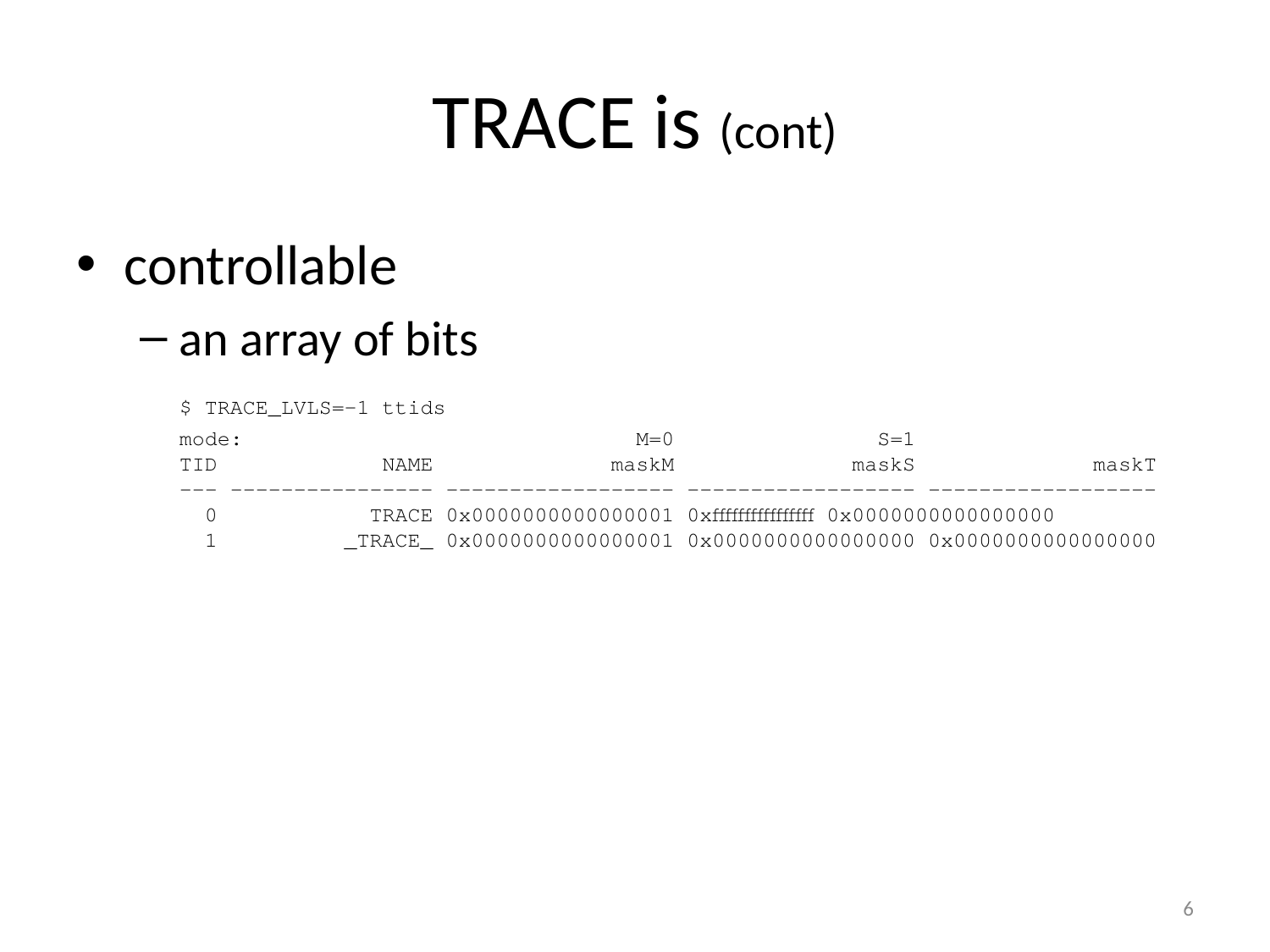

# TRACE is (cont)
﻿controllable
﻿an array of bits
﻿$ TRACE_LVLS=-1 ttids
mode:                               M=0                S=1
TID             NAME              maskM              maskS              maskT
--- ---------------- ------------------ ------------------ ------------------
  0            TRACE 0x0000000000000001 0xffffffffffffffff 0x0000000000000000
  1          _TRACE_ 0x0000000000000001 0x0000000000000000 0x0000000000000000
6